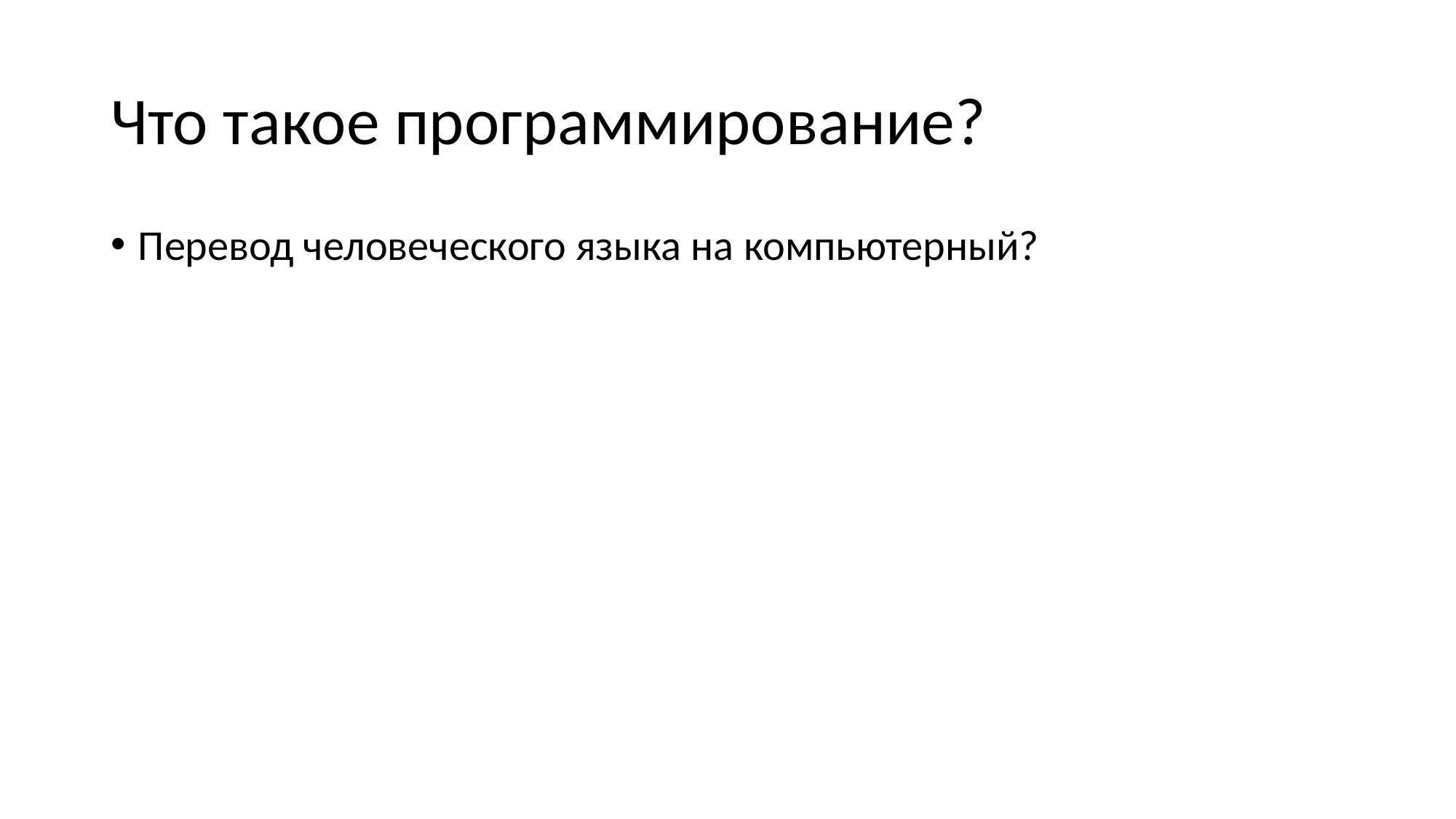

# Что такое программирование?
Перевод человеческого языка на компьютерный?